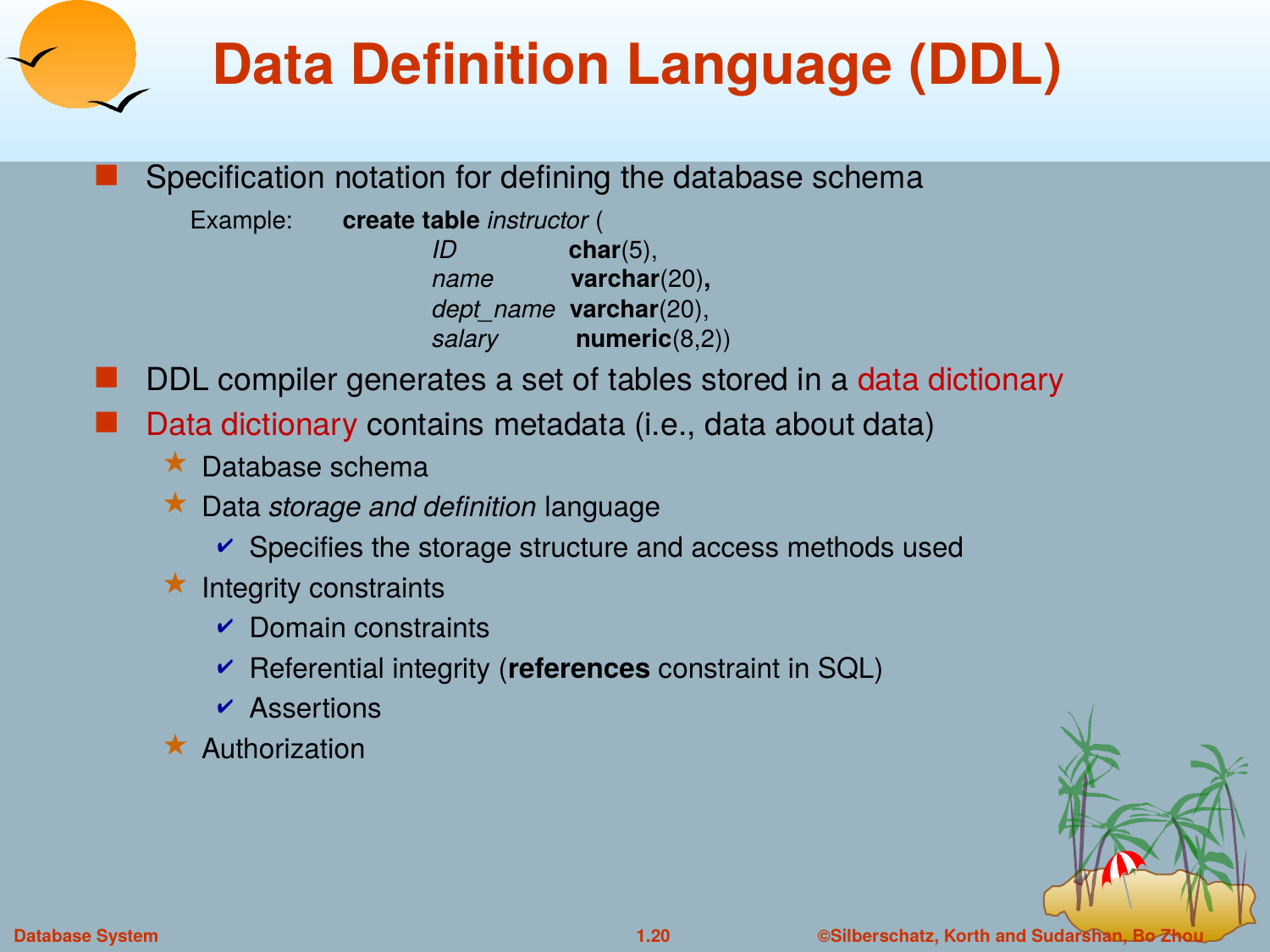

# Data Definition Language (DDL)
Specification notation for defining the database schema
    Example:	  create table instructor (
                                 ID                char(5),
                                 name           varchar(20),
                                 dept_name  varchar(20),
                                 salary           numeric(8,2))
DDL compiler generates a set of tables stored in a data dictionary
Data dictionary contains metadata (i.e., data about data)
Database schema
Data storage and definition language
Specifies the storage structure and access methods used
Integrity constraints
Domain constraints
Referential integrity (references constraint in SQL)
Assertions
Authorization